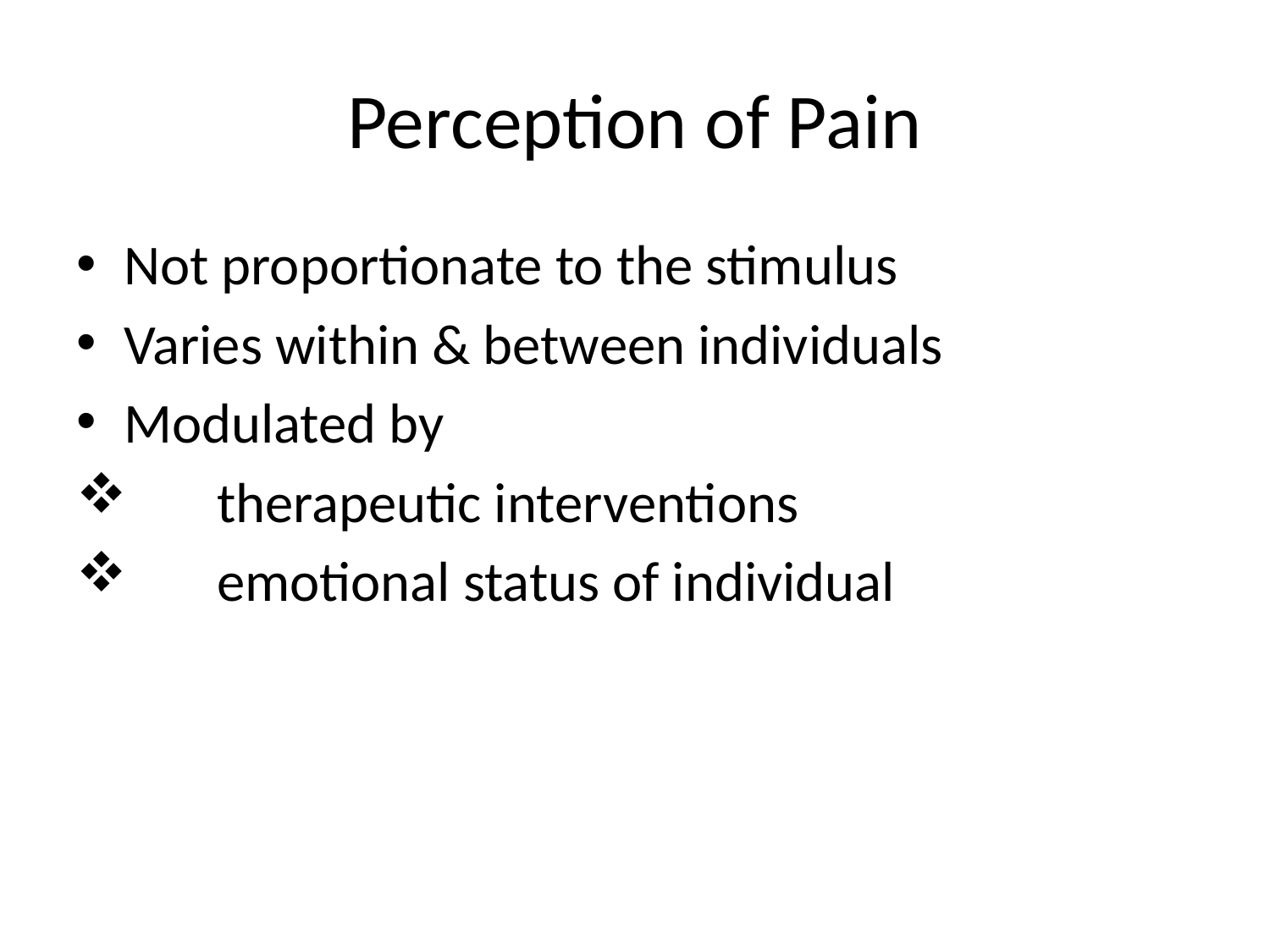

# Perception of Pain
Not proportionate to the stimulus
Varies within & between individuals
Modulated by
       therapeutic interventions
       emotional status of individual